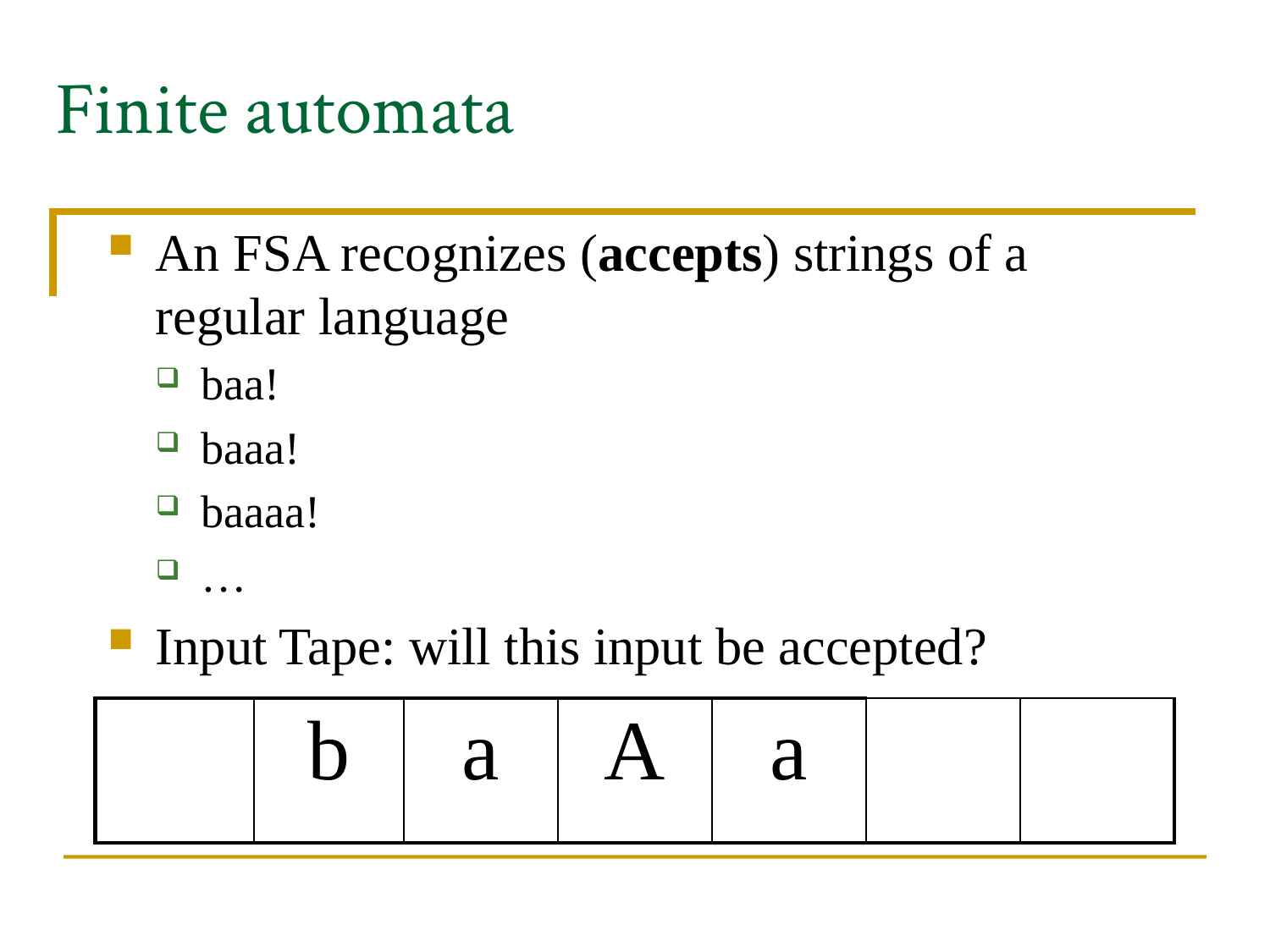

# Finite automata
An FSA recognizes (accepts) strings of a regular language
baa!
baaa!
baaaa!
…
Input Tape: will this input be accepted?
|  | b | a | A | a |  |  |
| --- | --- | --- | --- | --- | --- | --- |